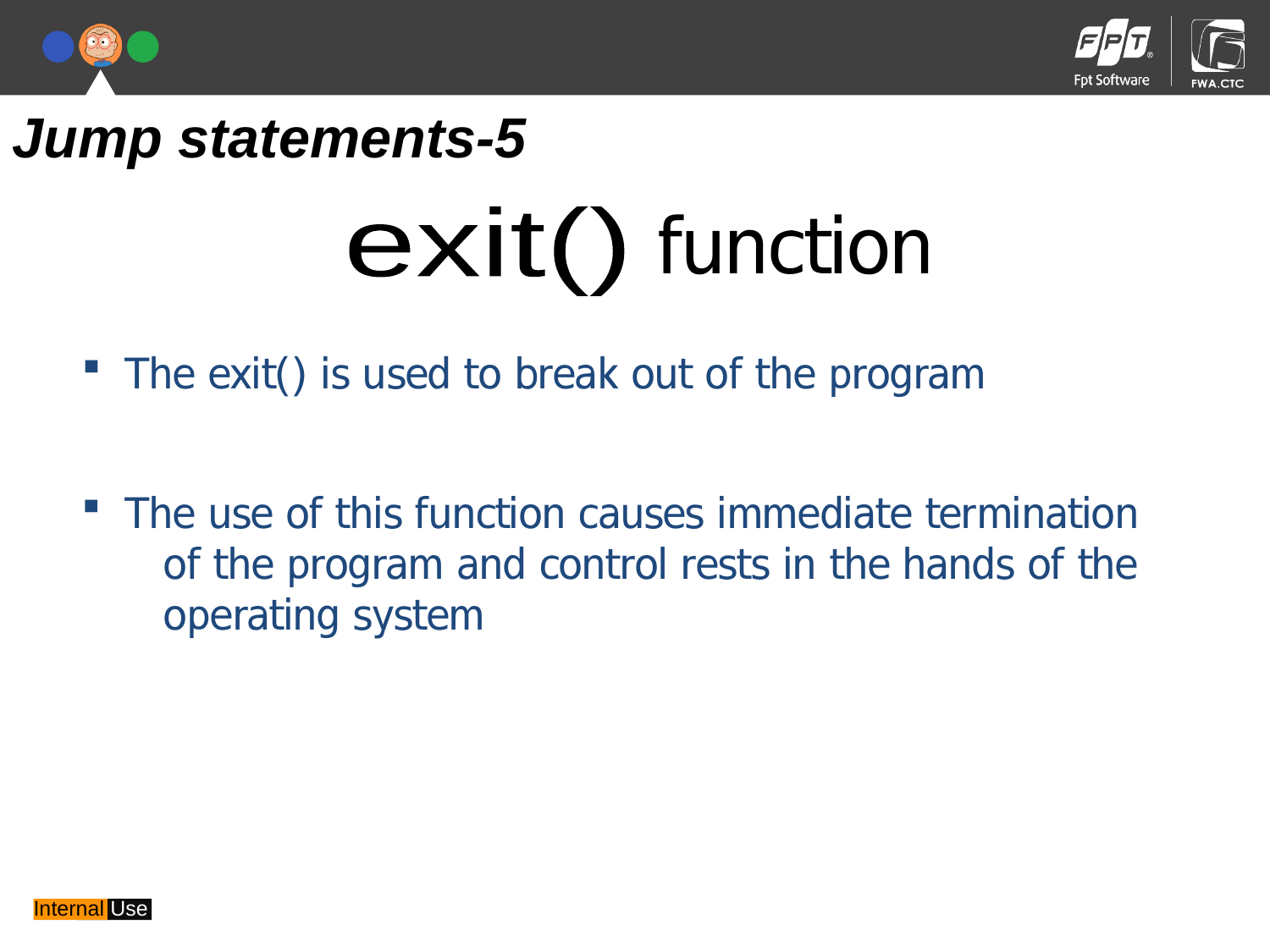

Jump statements-5
function
exit()
 The exit() is used to break out of the program
 The use of this function causes immediate termination
    of the program and control rests in the hands of the
    operating system